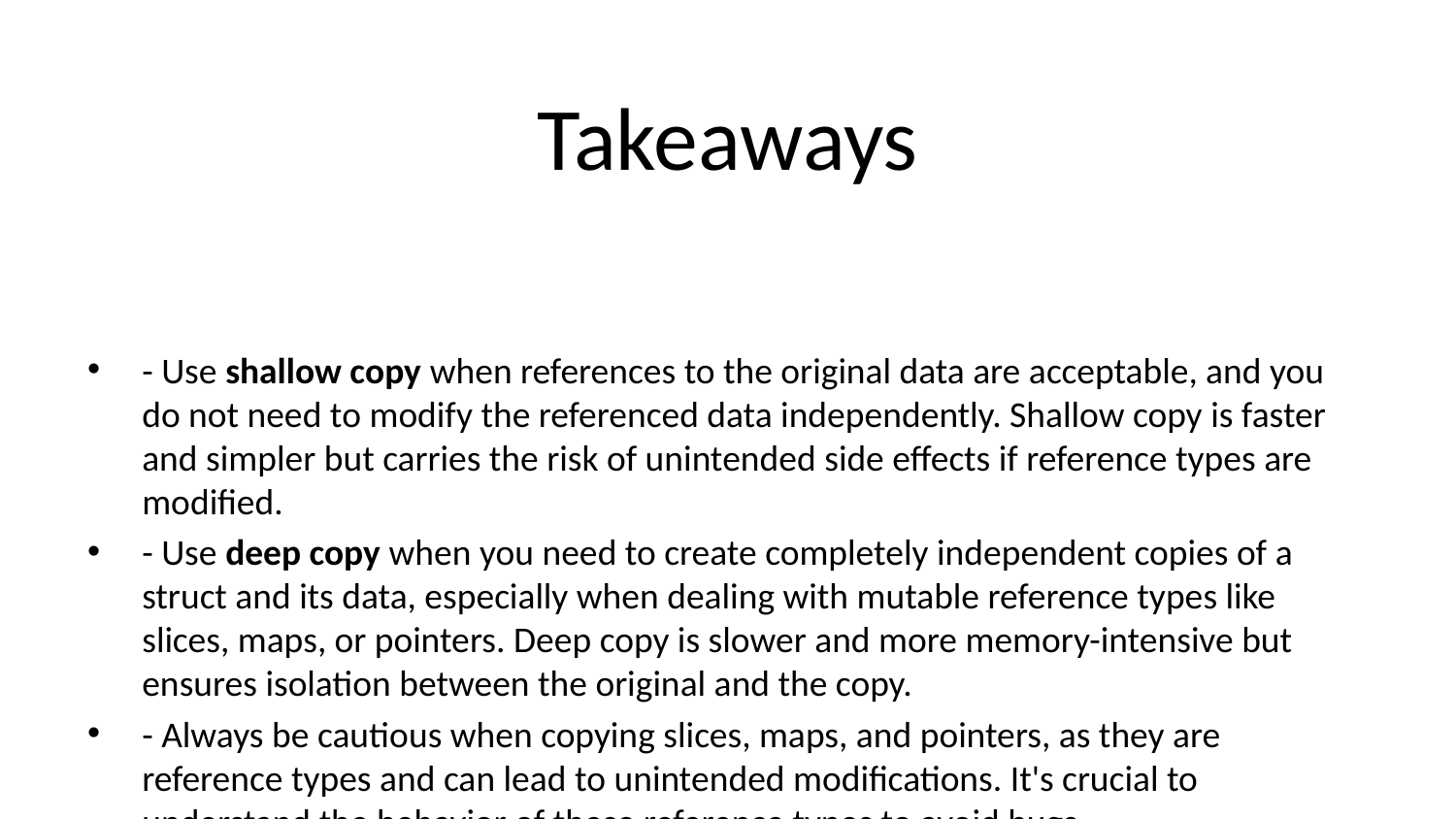

# Takeaways

- Use shallow copy when references to the original data are acceptable, and you do not need to modify the referenced data independently. Shallow copy is faster and simpler but carries the risk of unintended side effects if reference types are modified.
- Use deep copy when you need to create completely independent copies of a struct and its data, especially when dealing with mutable reference types like slices, maps, or pointers. Deep copy is slower and more memory-intensive but ensures isolation between the original and the copy.
- Always be cautious when copying slices, maps, and pointers, as they are reference types and can lead to unintended modifications. It's crucial to understand the behavior of these reference types to avoid bugs.
- Consider writing utility functions for deep copying complex structs with nested data. By creating reusable deep copy functions, you can avoid errors and make your code cleaner and more maintainable.